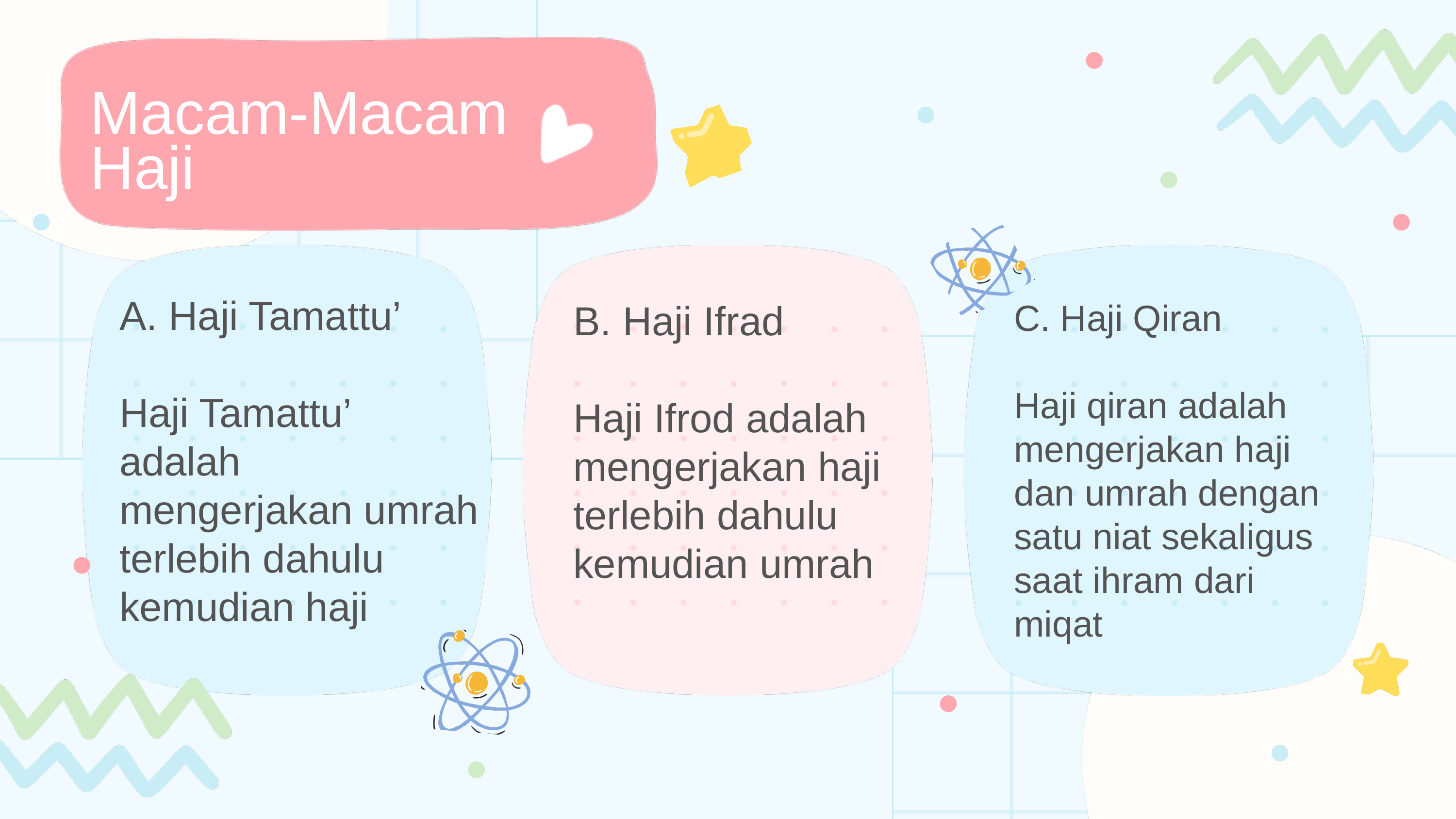

Macam-Macam Haji

A. Haji Tamattu’

Haji Tamattu’ adalah mengerjakan umrah terlebih dahulu kemudian haji
C. Haji Qiran

Haji qiran adalah mengerjakan haji dan umrah dengan satu niat sekaligus saat ihram dari miqat
B. Haji Ifrad

Haji Ifrod adalah mengerjakan haji terlebih dahulu kemudian umrah